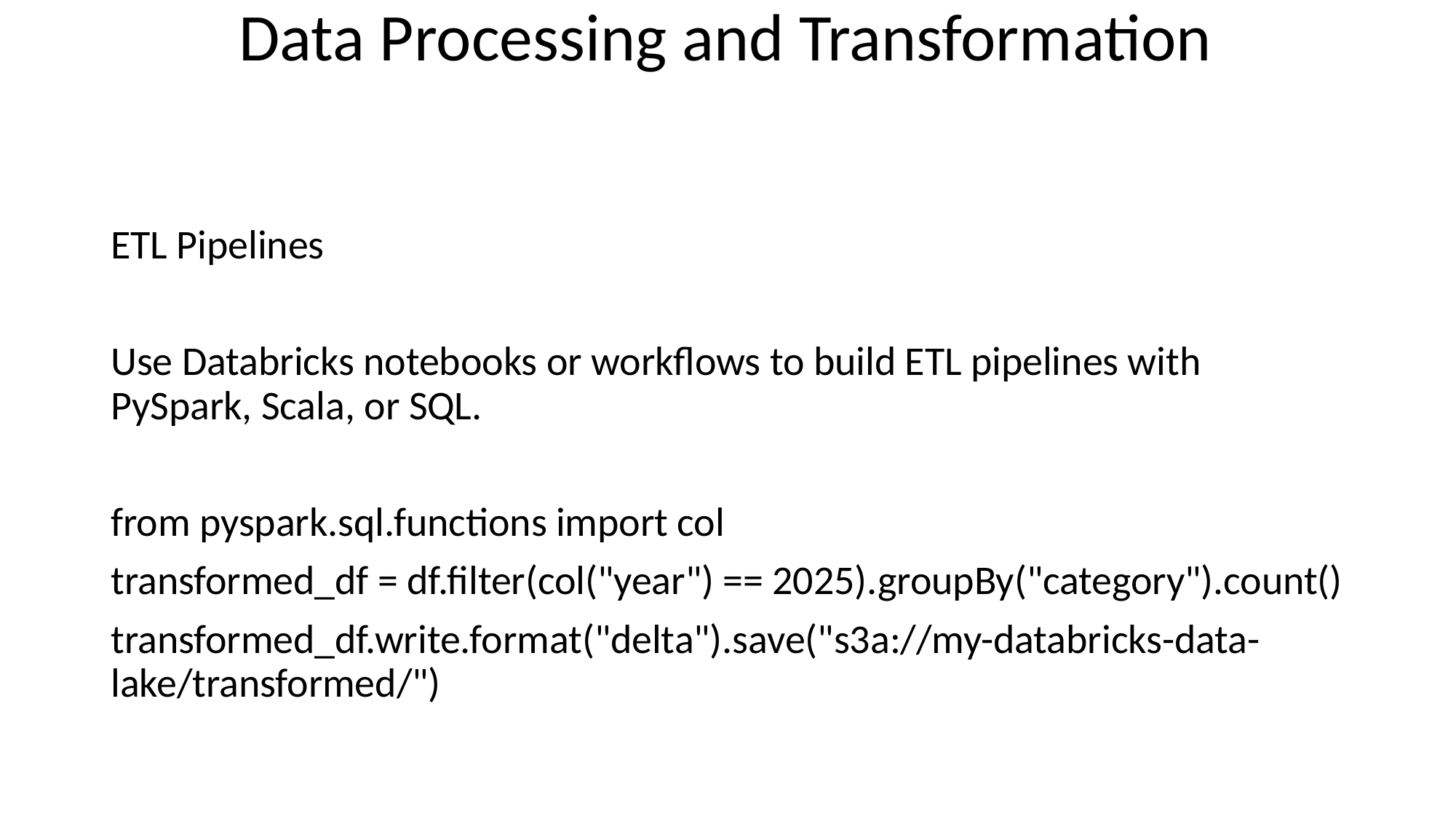

# Data Processing and Transformation
ETL Pipelines

Use Databricks notebooks or workflows to build ETL pipelines with PySpark, Scala, or SQL.

from pyspark.sql.functions import col
transformed_df = df.filter(col("year") == 2025).groupBy("category").count()
transformed_df.write.format("delta").save("s3a://my-databricks-data-lake/transformed/")